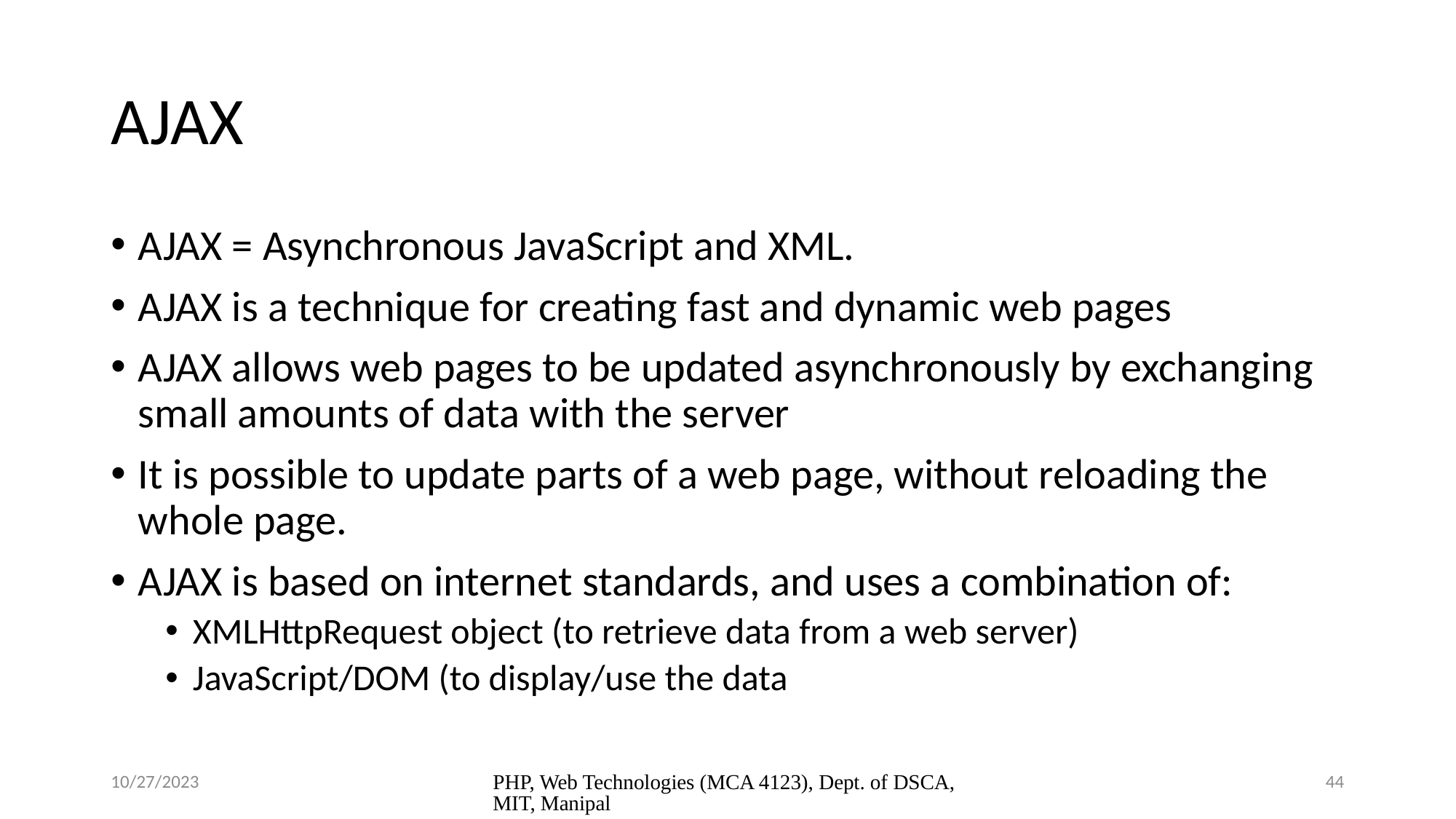

# AJAX
AJAX = Asynchronous JavaScript and XML.
AJAX is a technique for creating fast and dynamic web pages
AJAX allows web pages to be updated asynchronously by exchanging small amounts of data with the server
It is possible to update parts of a web page, without reloading the whole page.
AJAX is based on internet standards, and uses a combination of:
XMLHttpRequest object (to retrieve data from a web server)
JavaScript/DOM (to display/use the data

10/27/2023
PHP, Web Technologies (MCA 4123), Dept. of DSCA, MIT, Manipal
44